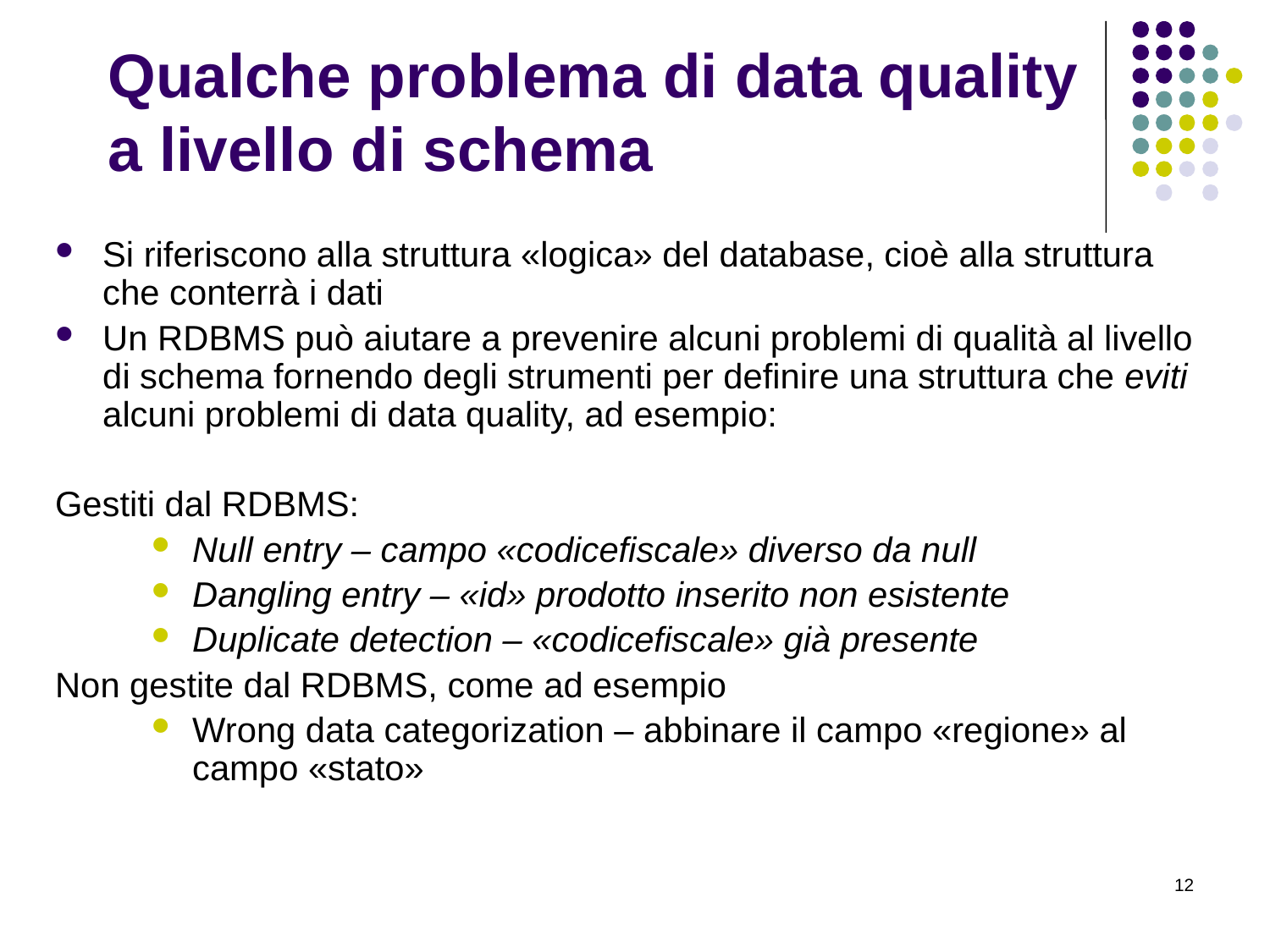

# Qualche problema di data quality a livello di schema
Si riferiscono alla struttura «logica» del database, cioè alla struttura che conterrà i dati
Un RDBMS può aiutare a prevenire alcuni problemi di qualità al livello di schema fornendo degli strumenti per definire una struttura che eviti alcuni problemi di data quality, ad esempio:

Gestiti dal RDBMS:
Null entry – campo «codicefiscale» diverso da null
Dangling entry – «id» prodotto inserito non esistente
Duplicate detection – «codicefiscale» già presente
Non gestite dal RDBMS, come ad esempio
Wrong data categorization – abbinare il campo «regione» al campo «stato»
12